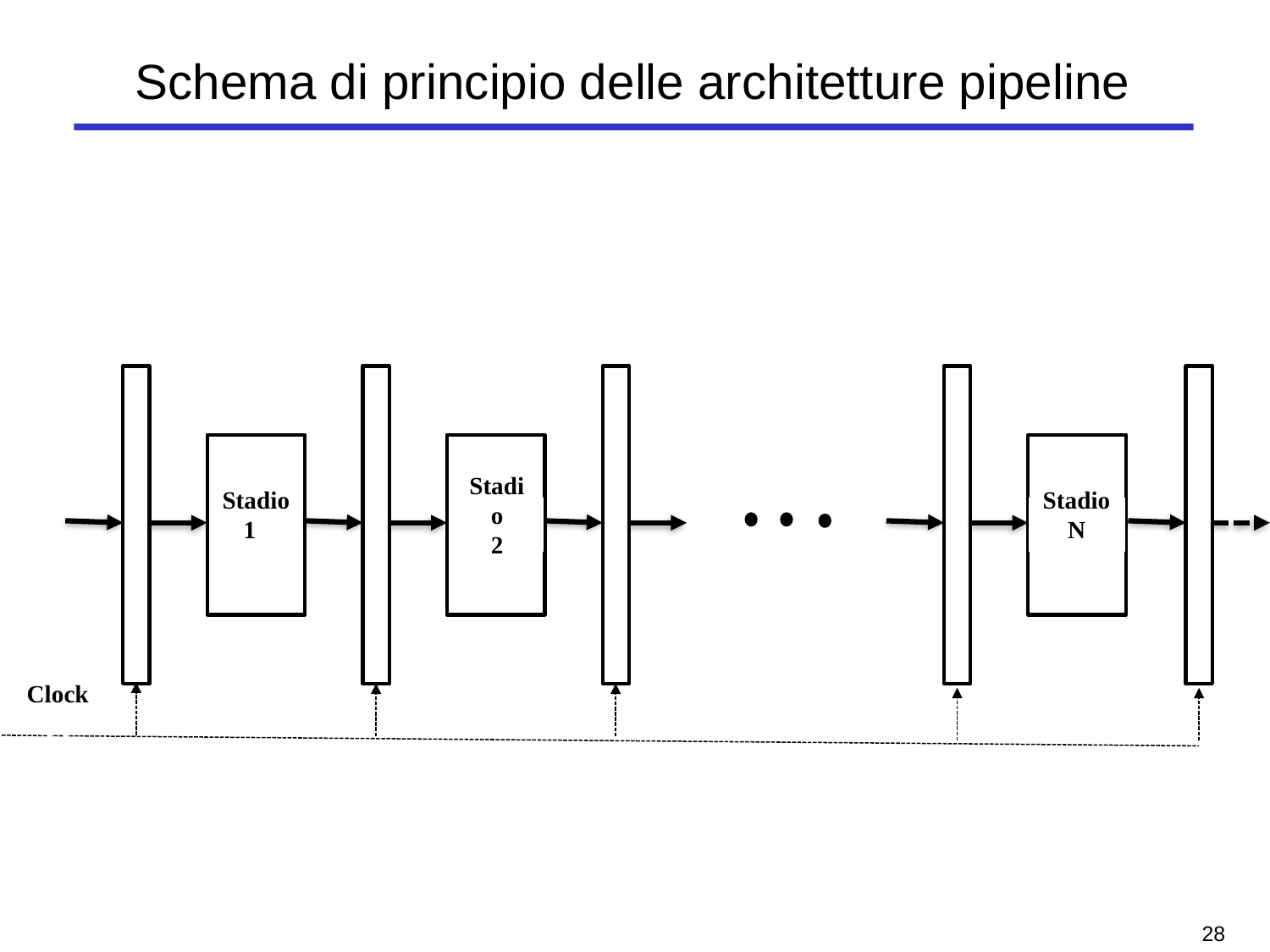

# Schema di principio delle architetture pipeline

Stadio
11
o

Stadio
2
o

Stadio
N
o

Clock
o

28